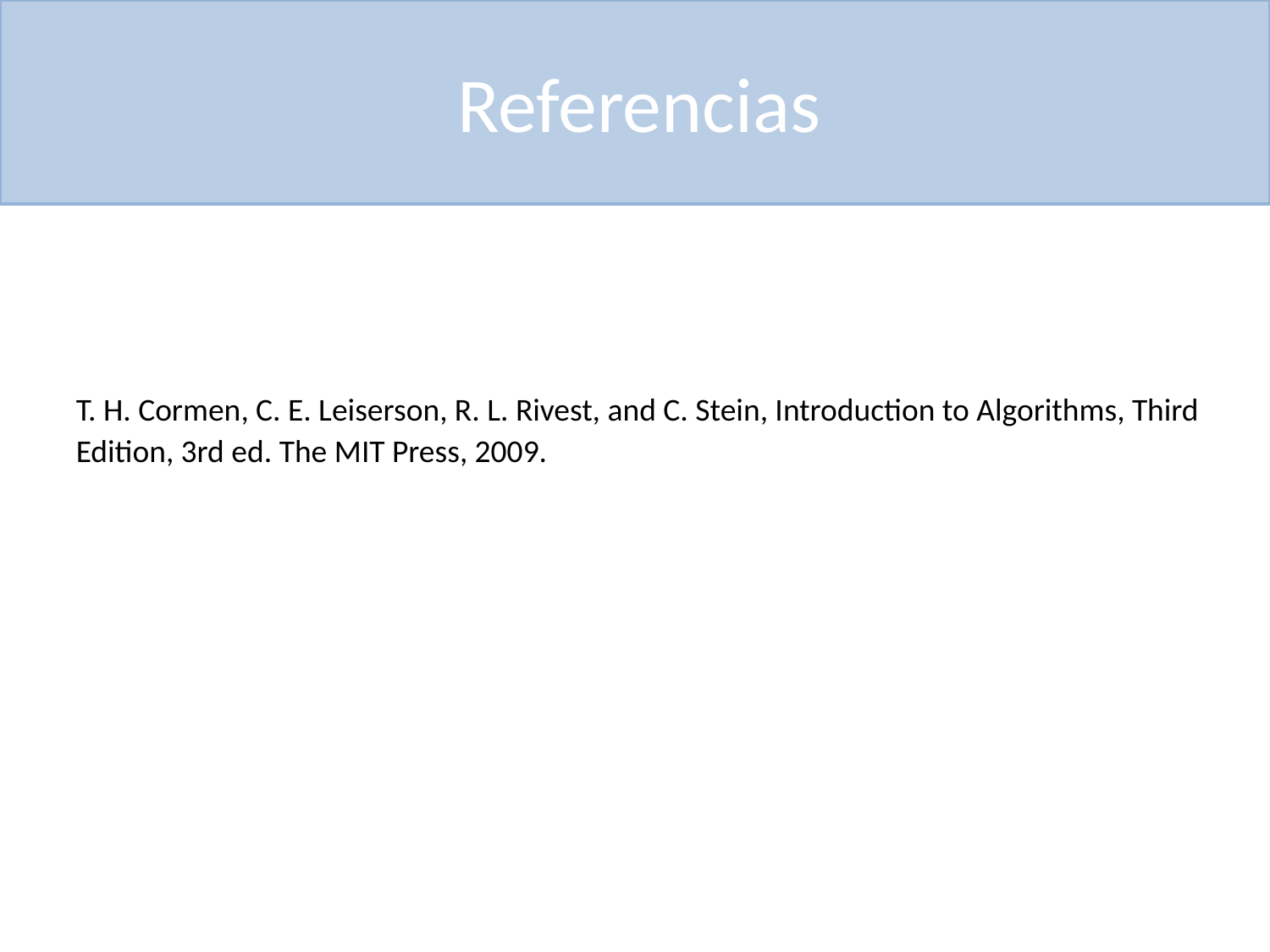

# Referencias
T. H. Cormen, C. E. Leiserson, R. L. Rivest, and C. Stein, Introduction to Algorithms, Third Edition, 3rd ed. The MIT Press, 2009.